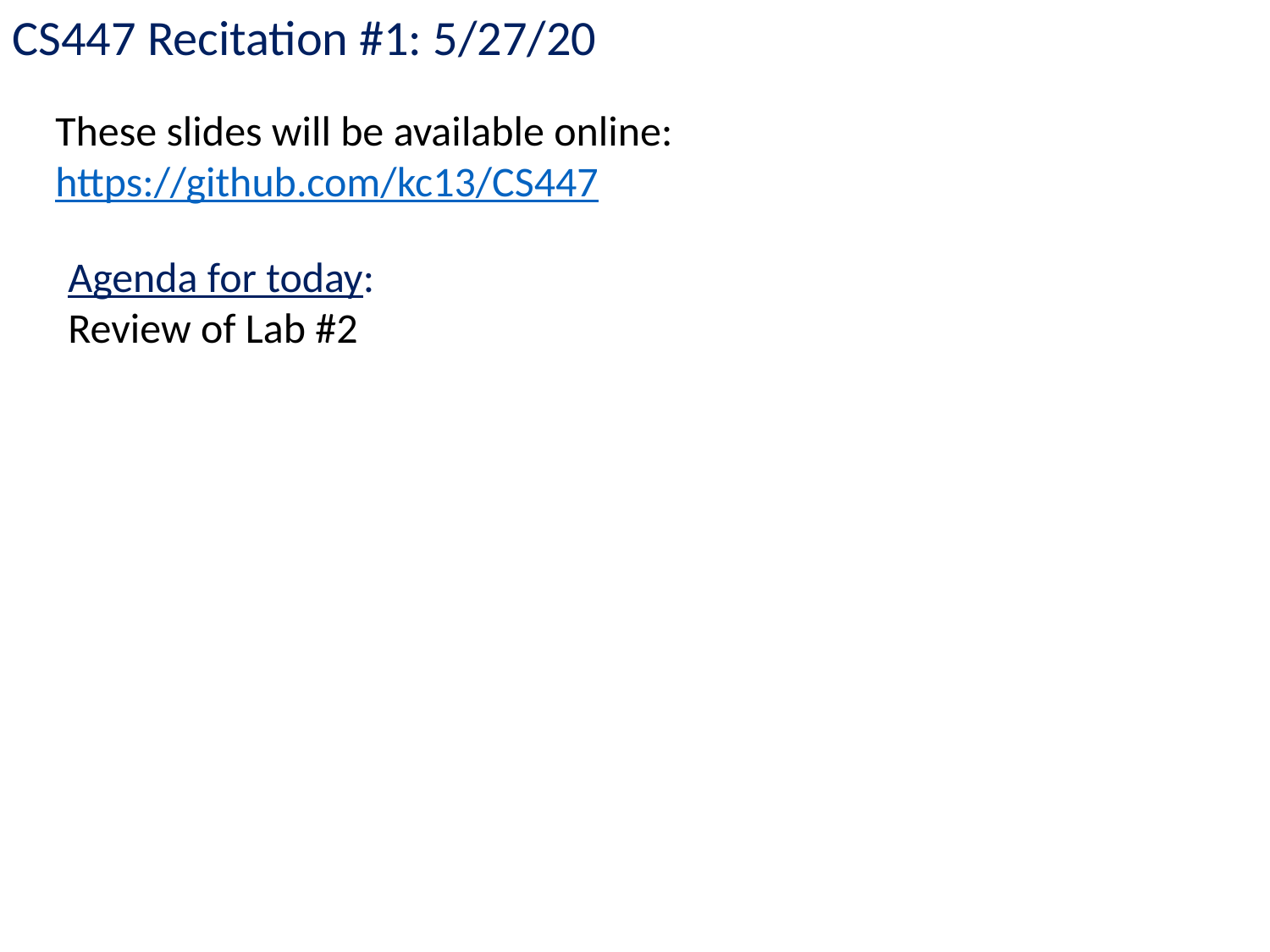

CS447 Recitation #1: 5/27/20
These slides will be available online:
https://github.com/kc13/CS447
Agenda for today:
Review of Lab #2